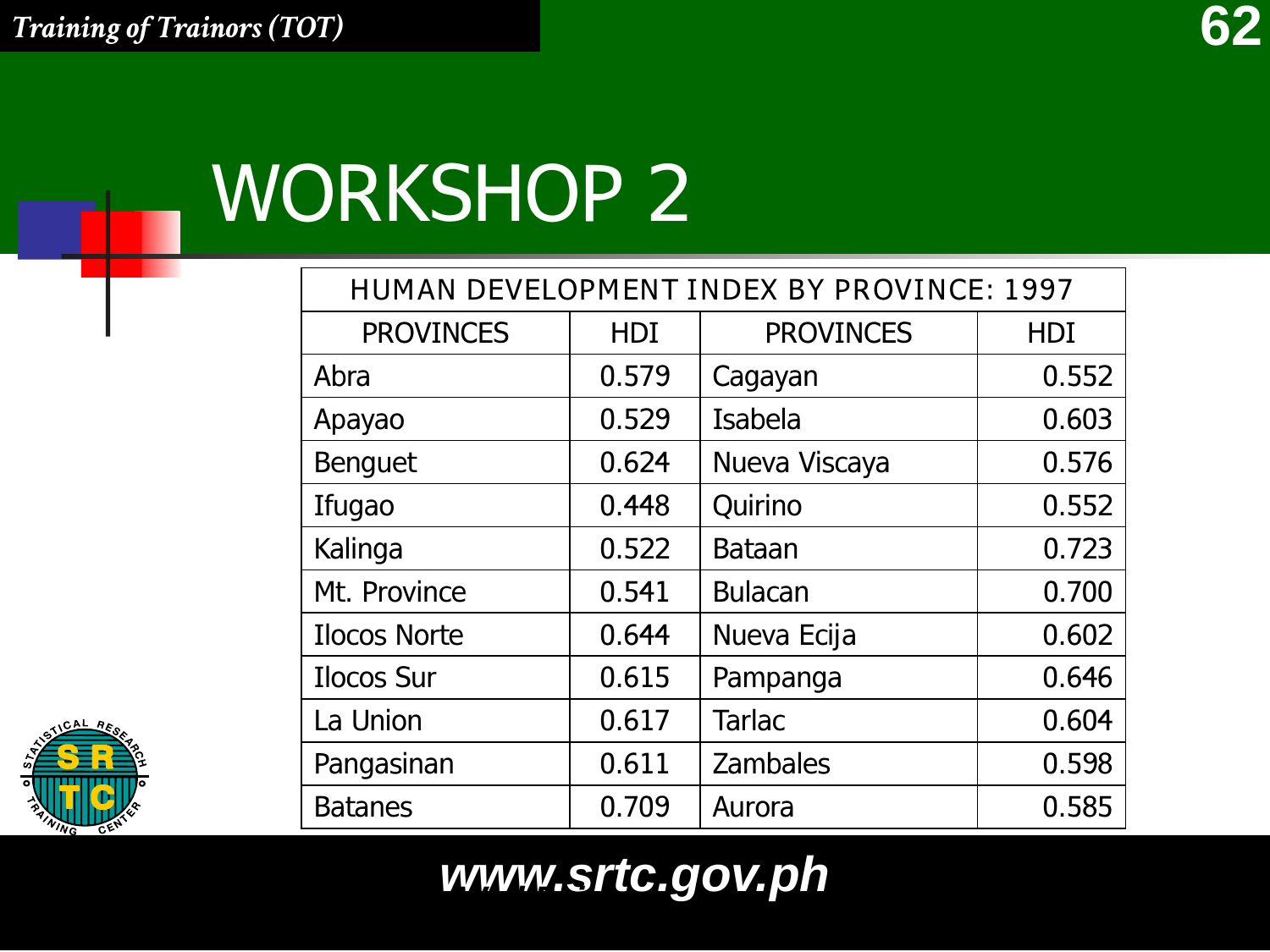

# WORKSHOP 2
| HUMAN DEVELOPMENT INDEX BY PROVINCE: 1997 |  |  |  |
| --- | --- | --- | --- |
| PROVINCES | HDI | PROVINCES | HDI |
| Abra | 0.579 | Cagayan | 0.552 |
| Apayao | 0.529 | Isabela | 0.603 |
| Benguet | 0.624 | Nueva Viscaya | 0.576 |
| Ifugao | 0.448 | Quirino | 0.552 |
| Kalinga | 0.522 | Bataan | 0.723 |
| Mt. Province | 0.541 | Bulacan | 0.700 |
| Ilocos Norte | 0.644 | Nueva Ecija | 0.602 |
| Ilocos Sur | 0.615 | Pampanga | 0.646 |
| La Union | 0.617 | Tarlac | 0.604 |
| Pangasinan | 0.611 | Zambales | 0.598 |
| Batanes | 0.709 | Aurora | 0.585 |